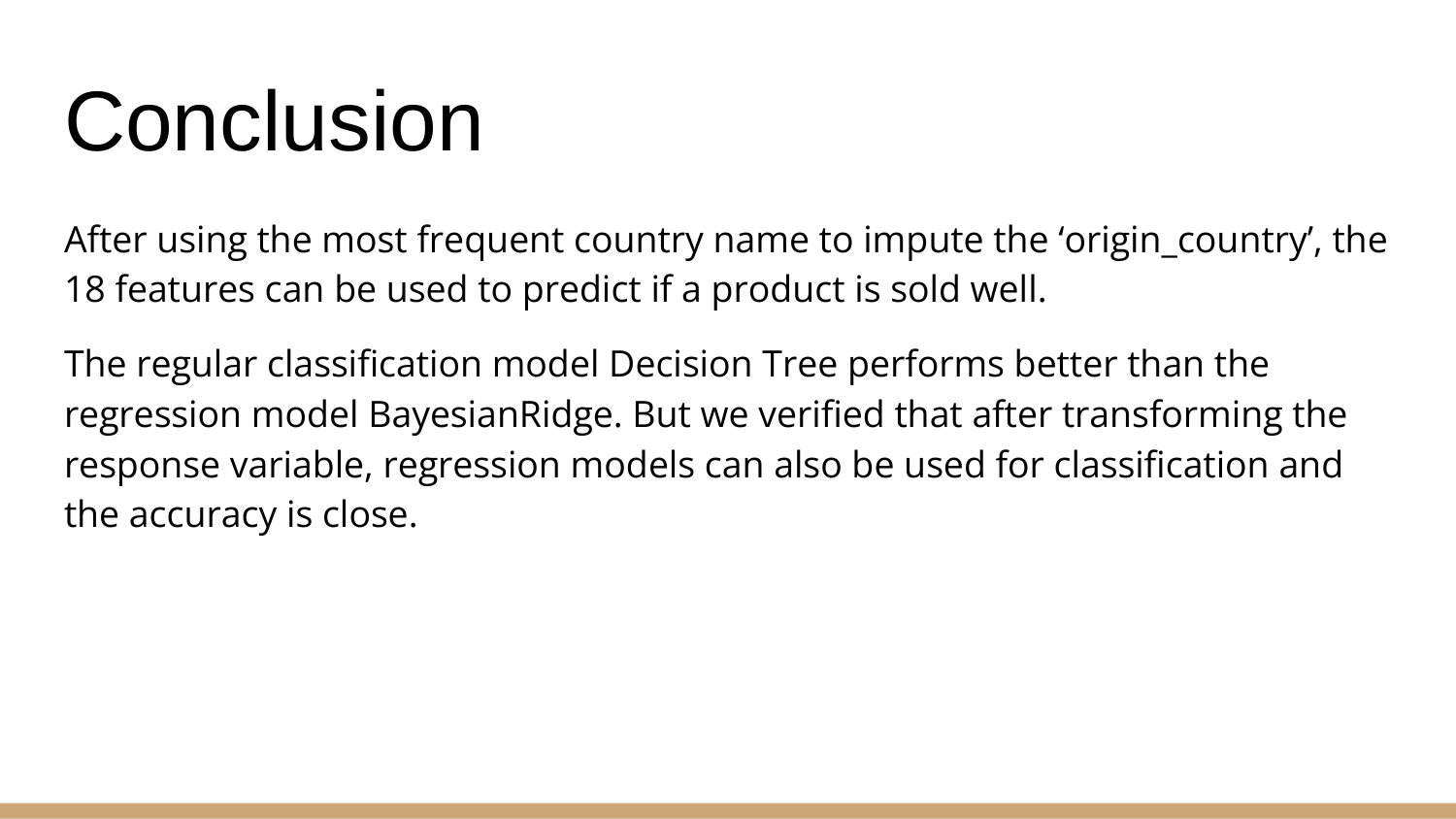

# Conclusion
After using the most frequent country name to impute the ‘origin_country’, the 18 features can be used to predict if a product is sold well.
The regular classification model Decision Tree performs better than the regression model BayesianRidge. But we verified that after transforming the response variable, regression models can also be used for classification and the accuracy is close.